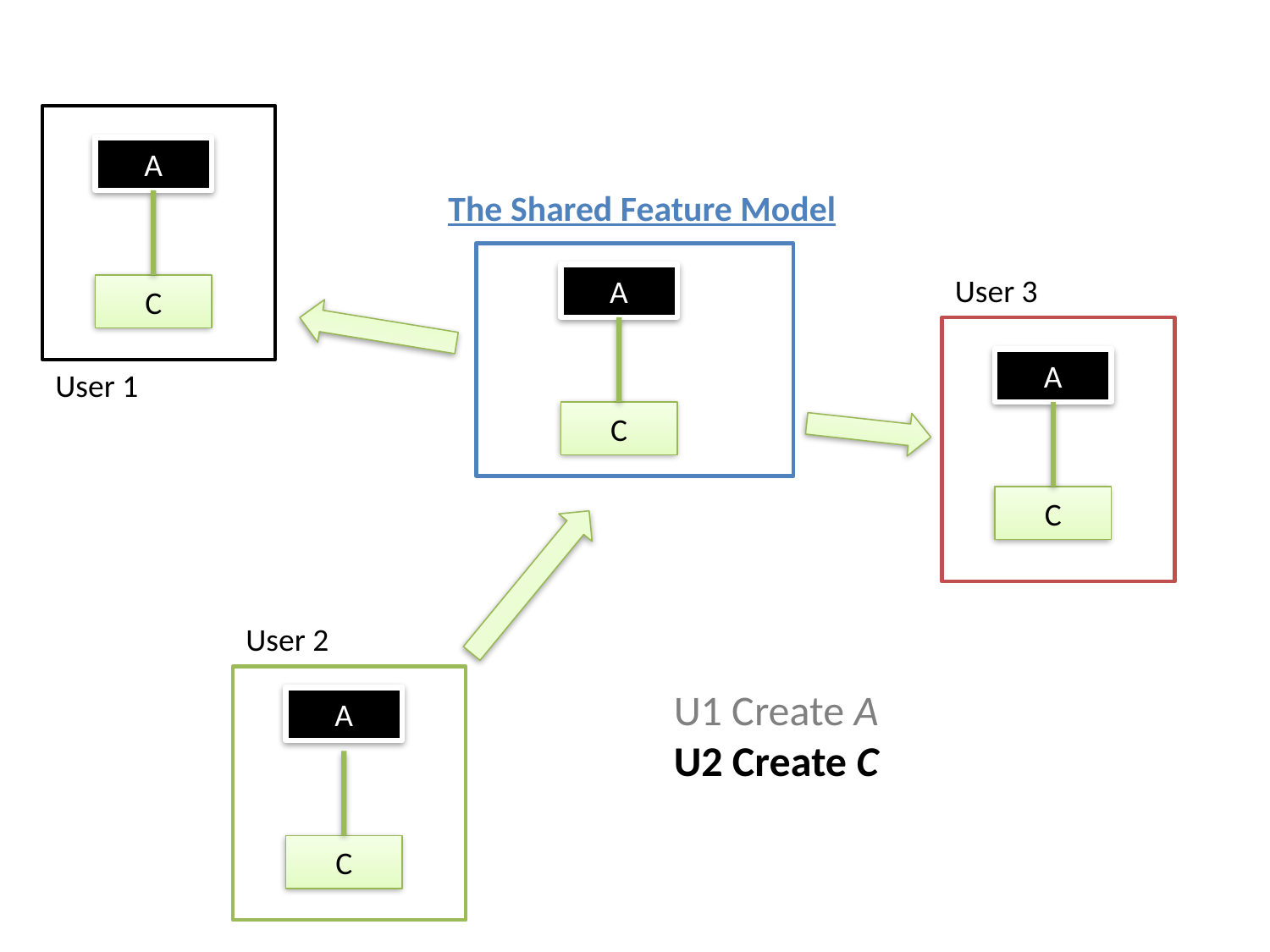

#

A
The Shared Feature Model

A
User 3
C

A
User 1
C

C

User 2

U1 Create A
U2 Create C
A
C